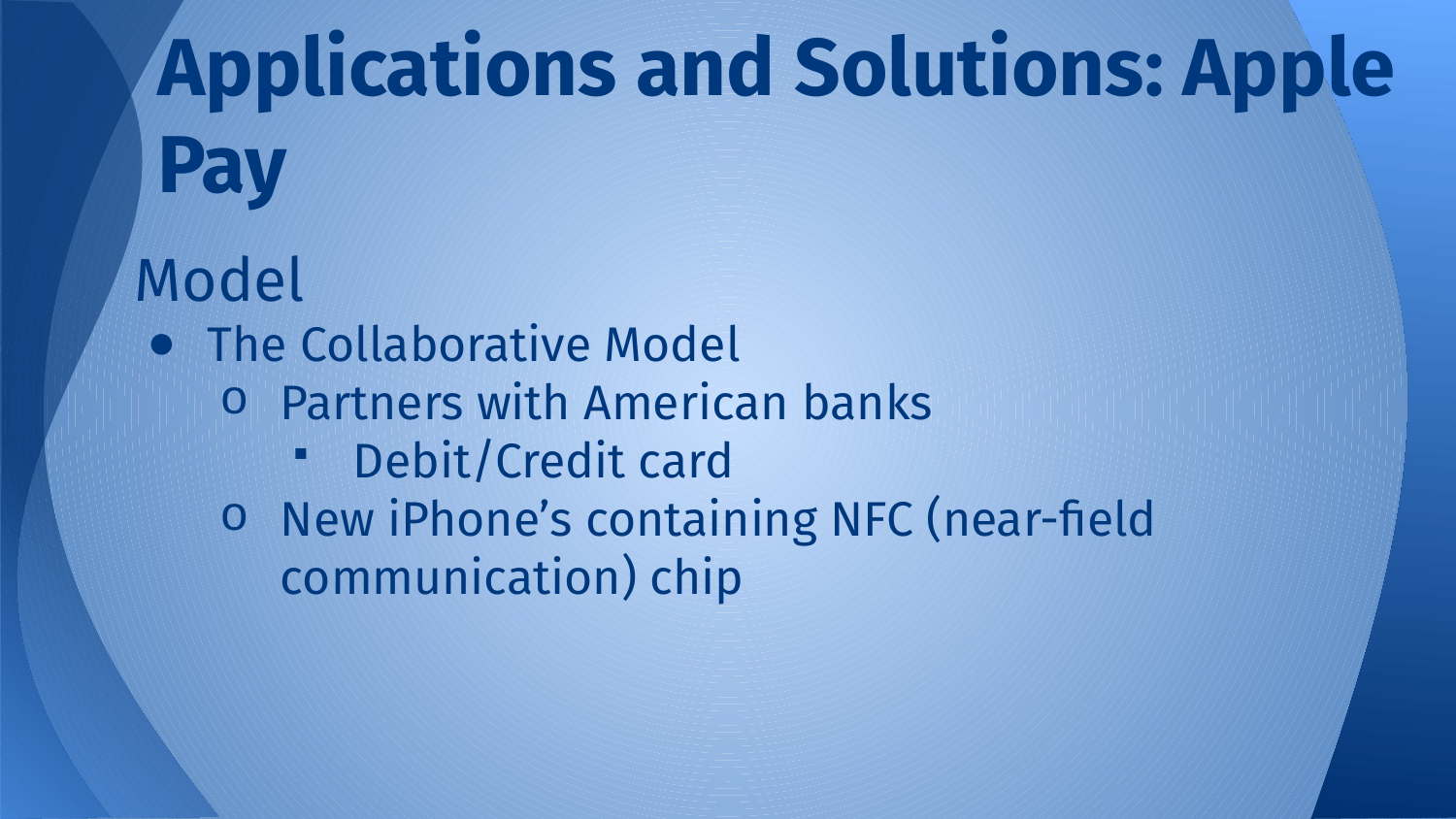

# Applications and Solutions: Apple Pay
Model
The Collaborative Model
Partners with American banks
Debit/Credit card
New iPhone’s containing NFC (near-field communication) chip